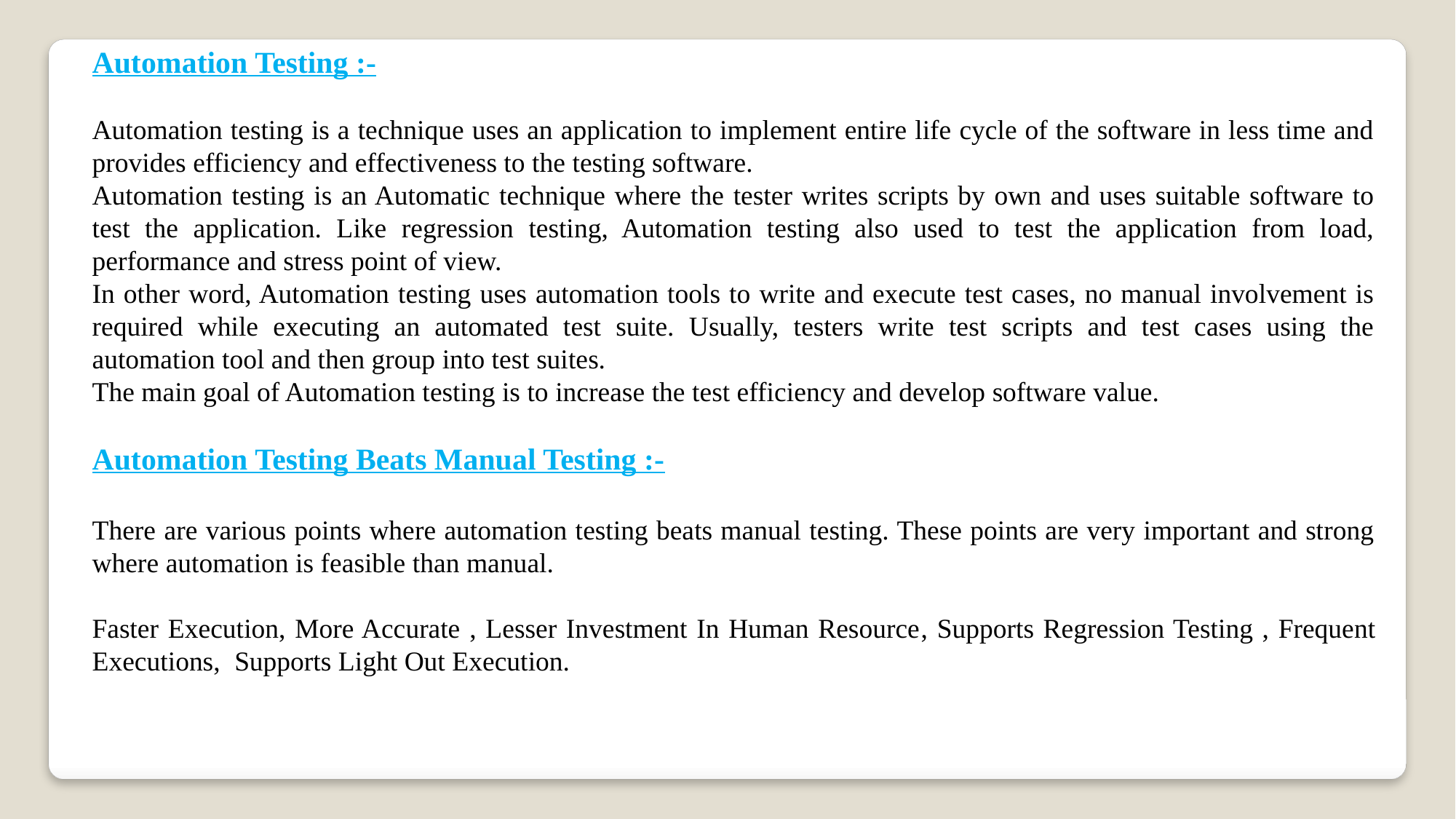

Automation Testing :-

Automation testing is a technique uses an application to implement entire life cycle of the software in less time and provides efficiency and effectiveness to the testing software.
Automation testing is an Automatic technique where the tester writes scripts by own and uses suitable software to test the application. Like regression testing, Automation testing also used to test the application from load, performance and stress point of view.
In other word, Automation testing uses automation tools to write and execute test cases, no manual involvement is required while executing an automated test suite. Usually, testers write test scripts and test cases using the automation tool and then group into test suites.
The main goal of Automation testing is to increase the test efficiency and develop software value.

Automation Testing Beats Manual Testing :-

There are various points where automation testing beats manual testing. These points are very important and strong where automation is feasible than manual.

Faster Execution, More Accurate , Lesser Investment In Human Resource, Supports Regression Testing , Frequent Executions,  Supports Light Out Execution.